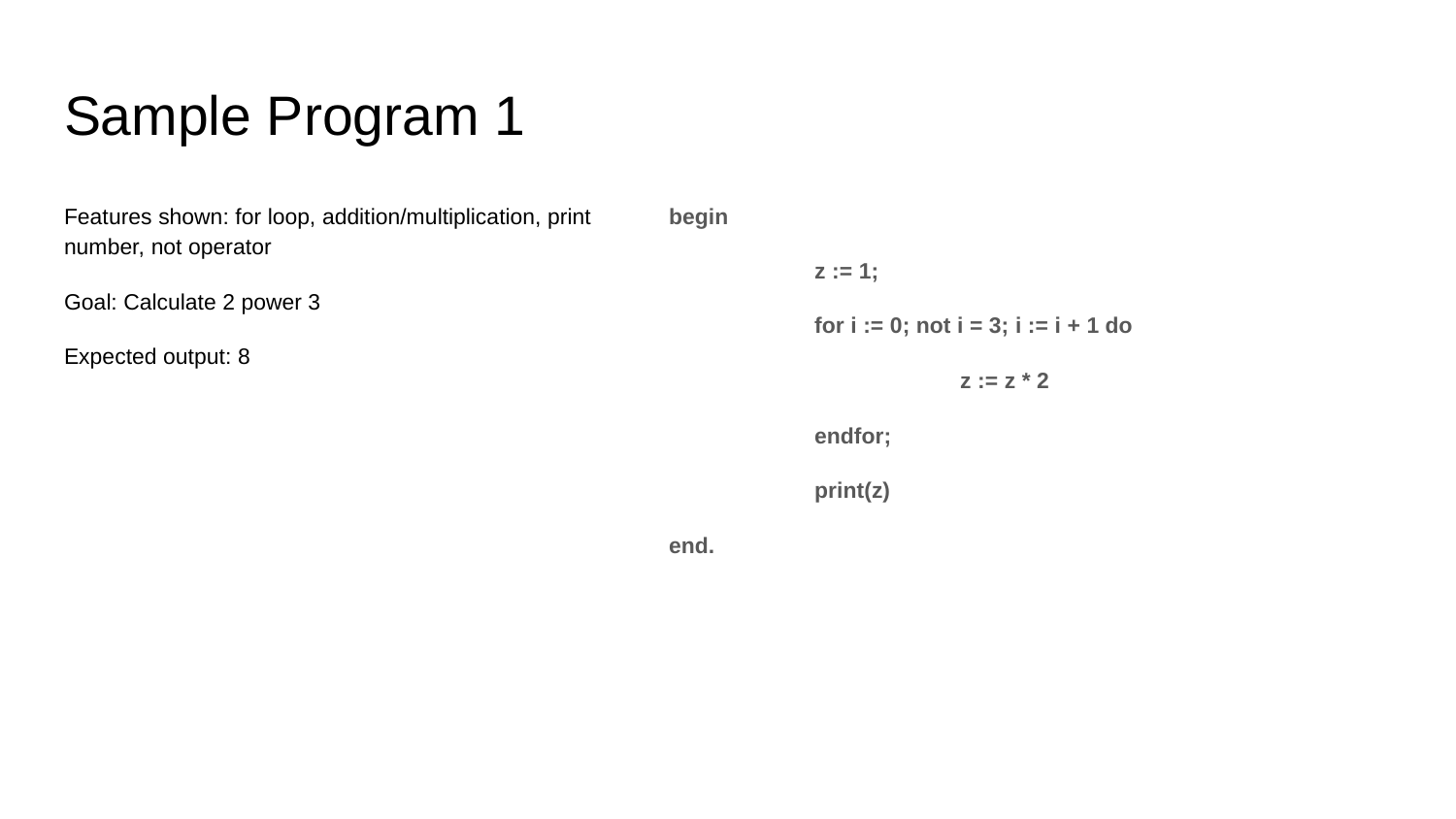

# Sample Program 1
Features shown: for loop, addition/multiplication, print number, not operator
Goal: Calculate 2 power 3
Expected output: 8

begin
	z := 1;
	for i := 0; not i = 3; i := i + 1 do
		z := z * 2
	endfor;
	print(z)
end.